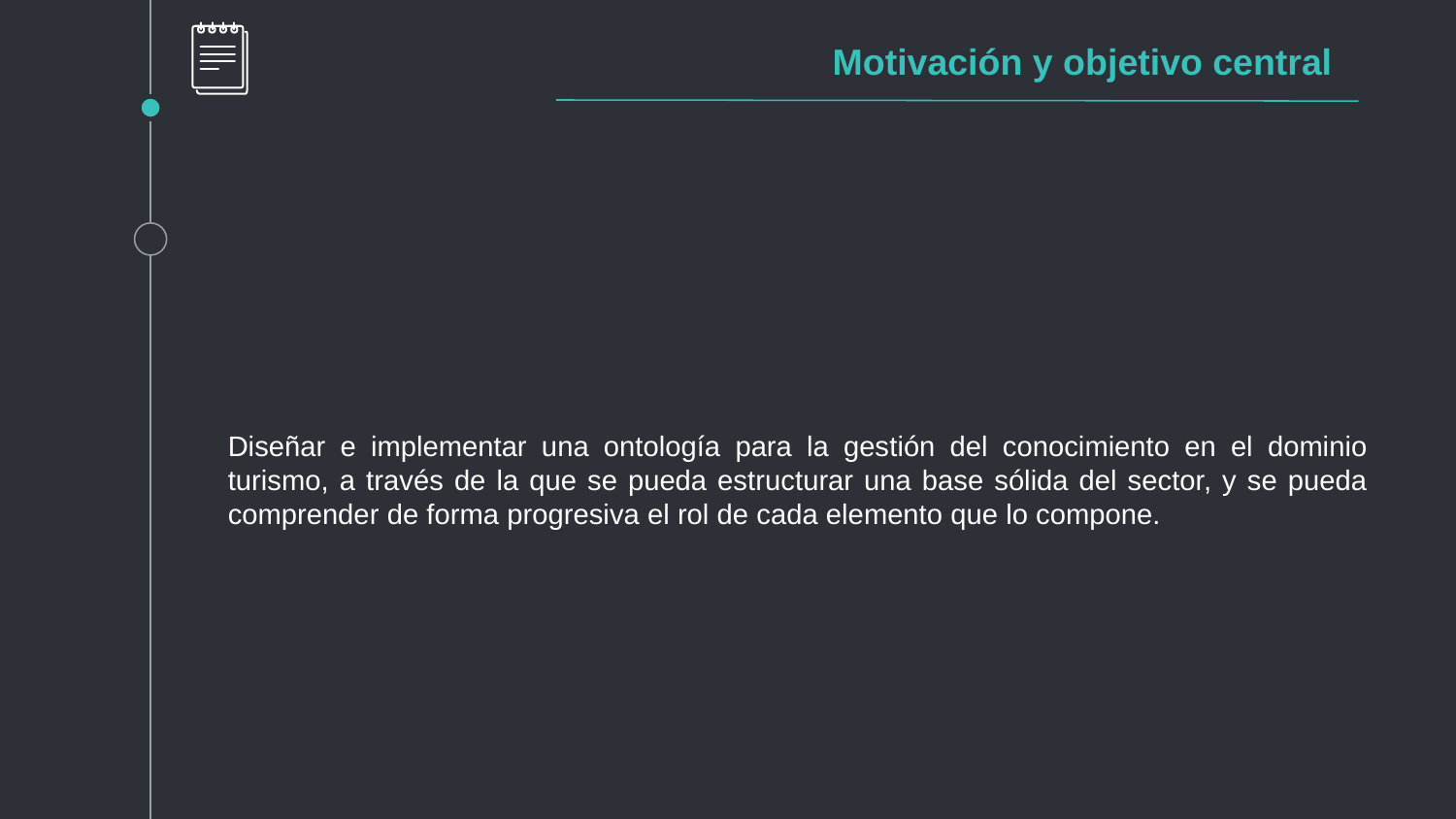

# Motivación y objetivo central
Diseñar e implementar una ontología para la gestión del conocimiento en el dominio turismo, a través de la que se pueda estructurar una base sólida del sector, y se pueda comprender de forma progresiva el rol de cada elemento que lo compone.